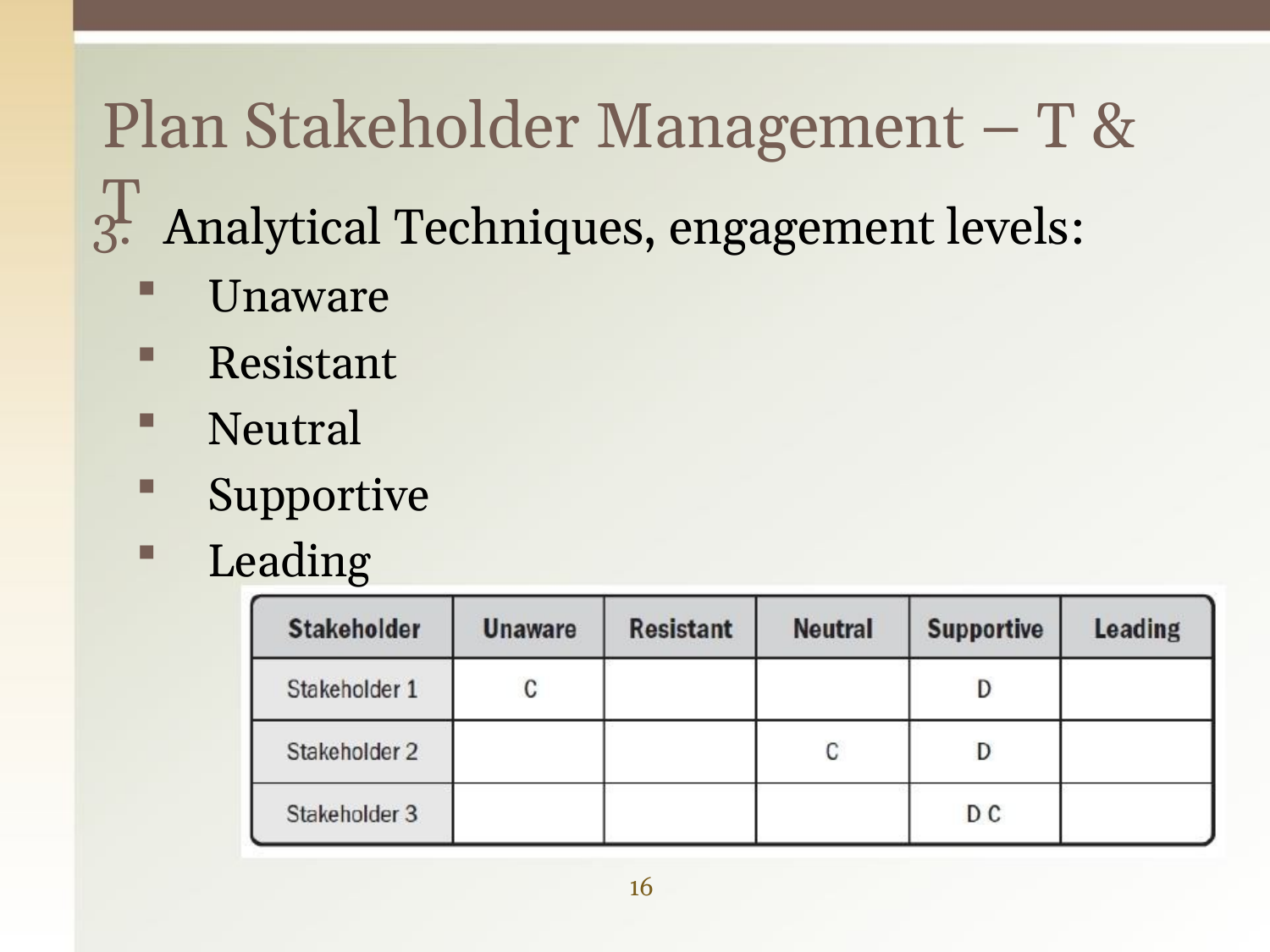

# Plan Stakeholder Management – T & T
Analytical Techniques, engagement levels:
Unaware
Resistant
Neutral
Supportive
Leading

16